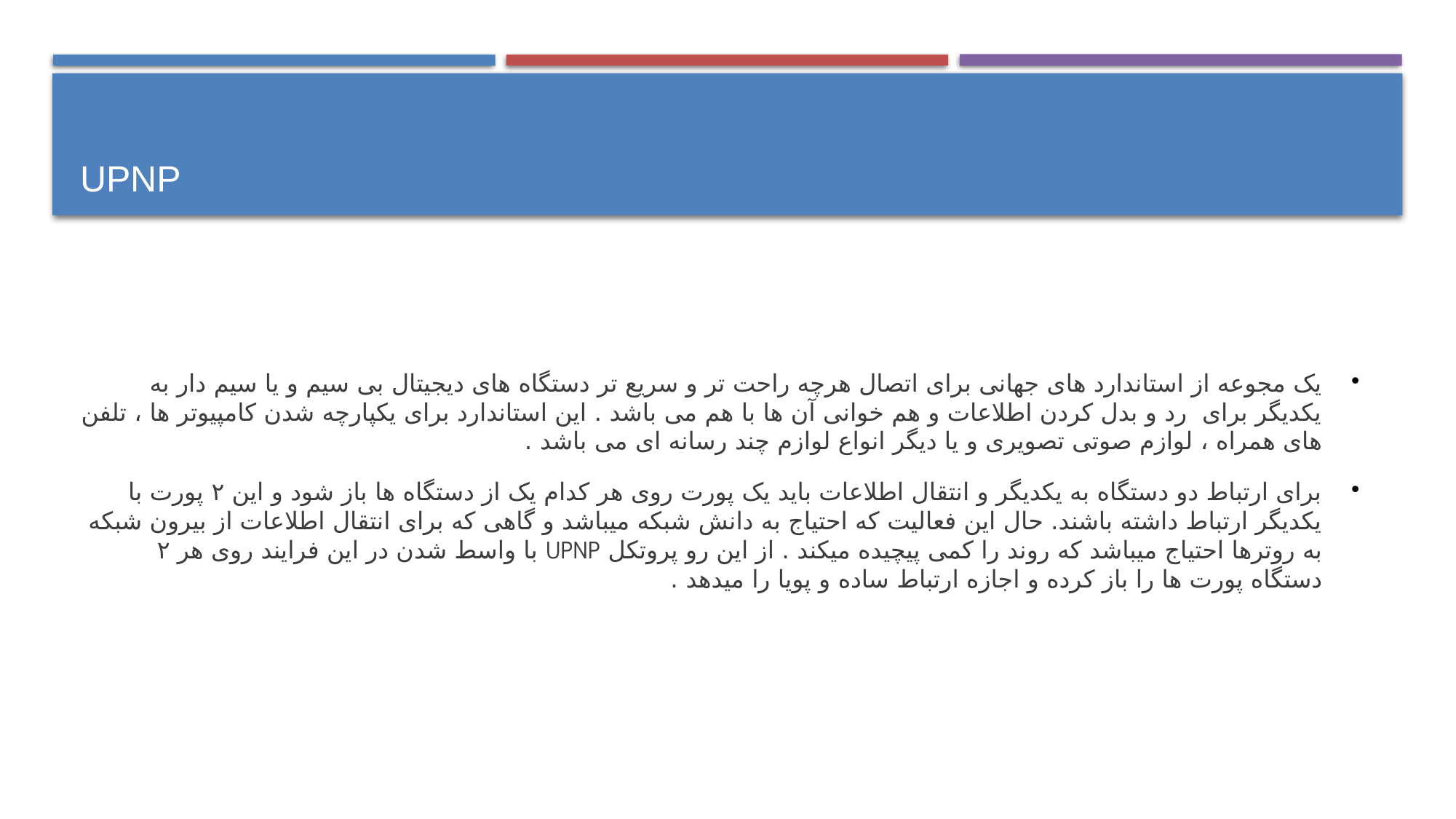

Upnp
یک مجوعه از استاندارد های جهانی برای اتصال هرچه راحت تر و سریع تر دستگاه های دیجیتال بی سیم و یا سیم دار به یکدیگر برای  رد و بدل کردن اطلاعات و هم خوانی آن ها با هم می باشد . این استاندارد برای یکپارچه شدن کامپیوتر ها ، تلفن های همراه ، لوازم صوتی تصویری و یا دیگر انواع لوازم چند رسانه ای می باشد .
برای ارتباط دو دستگاه به یکدیگر و انتقال اطلاعات باید یک پورت روی هر کدام یک از دستگاه ها باز شود و این ۲ پورت با یکدیگر ارتباط داشته باشند. حال این فعالیت که احتیاج به دانش شبکه میباشد و گاهی که برای انتقال اطلاعات از بیرون شبکه به روترها احتیاج میباشد که روند را کمی پیچیده میکند . از این رو پروتکل UPNP با واسط شدن در این فرایند روی هر ۲ دستگاه پورت ها را باز کرده و اجازه ارتباط ساده و پویا را میدهد .